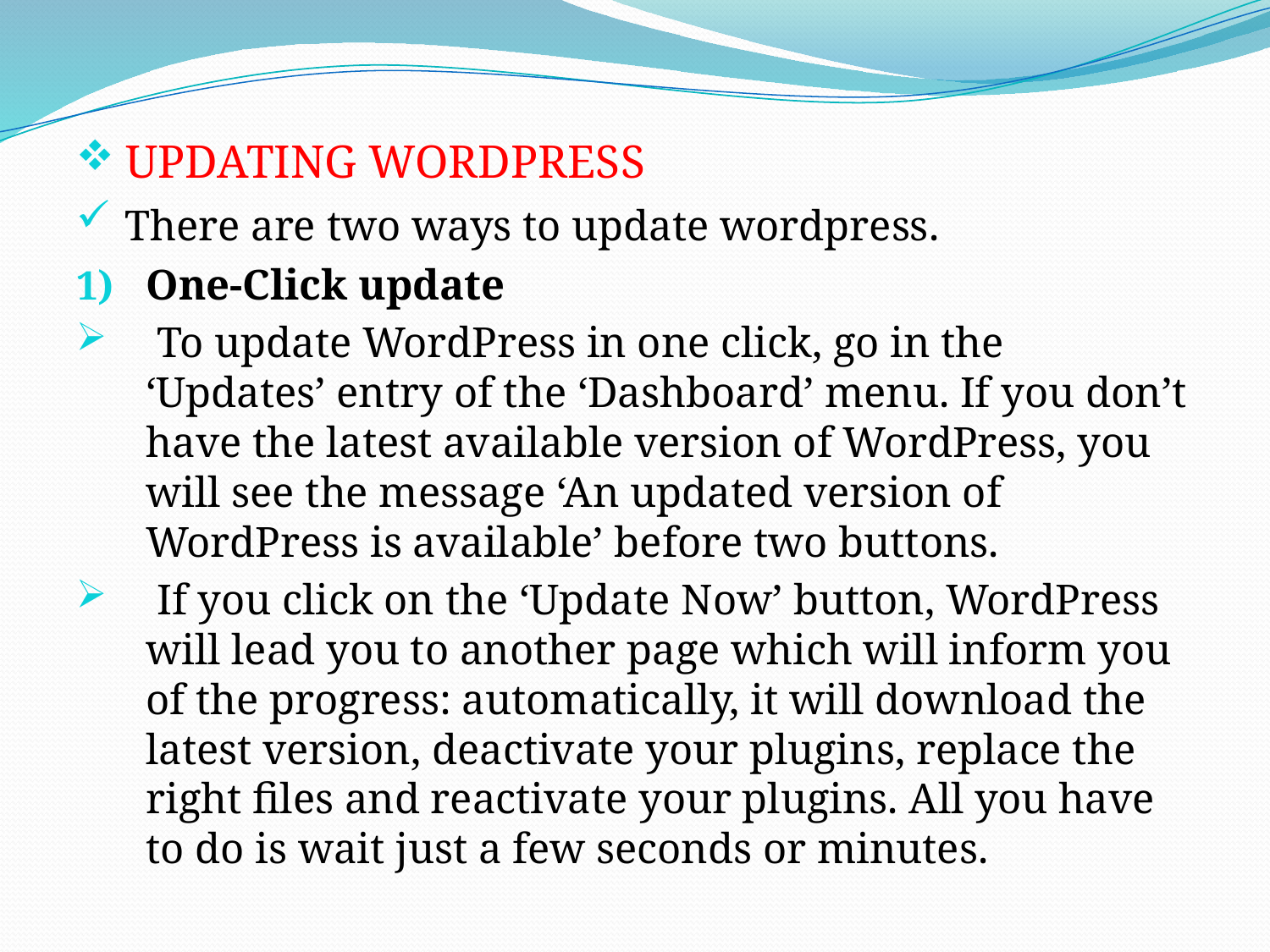

UPDATING WORDPRESS
 There are two ways to update wordpress.
One-Click update
 To update WordPress in one click, go in the ‘Updates’ entry of the ‘Dashboard’ menu. If you don’t have the latest available version of WordPress, you will see the message ‘An updated version of WordPress is available’ before two buttons.
 If you click on the ‘Update Now’ button, WordPress will lead you to another page which will inform you of the progress: automatically, it will download the latest version, deactivate your plugins, replace the right files and reactivate your plugins. All you have to do is wait just a few seconds or minutes.